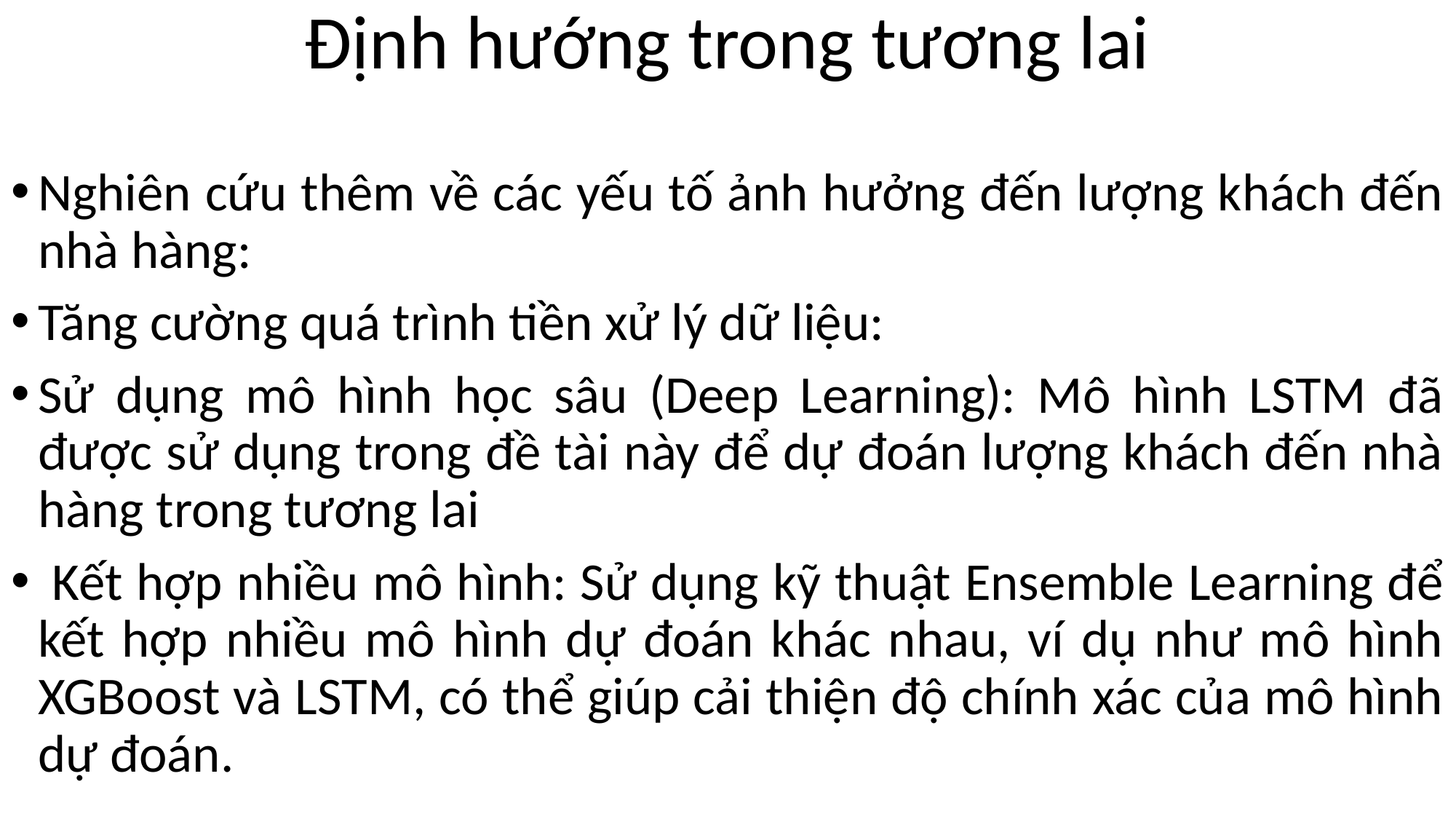

# Định hướng trong tương lai
Nghiên cứu thêm về các yếu tố ảnh hưởng đến lượng khách đến nhà hàng:
Tăng cường quá trình tiền xử lý dữ liệu:
Sử dụng mô hình học sâu (Deep Learning): Mô hình LSTM đã được sử dụng trong đề tài này để dự đoán lượng khách đến nhà hàng trong tương lai
 Kết hợp nhiều mô hình: Sử dụng kỹ thuật Ensemble Learning để kết hợp nhiều mô hình dự đoán khác nhau, ví dụ như mô hình XGBoost và LSTM, có thể giúp cải thiện độ chính xác của mô hình dự đoán.